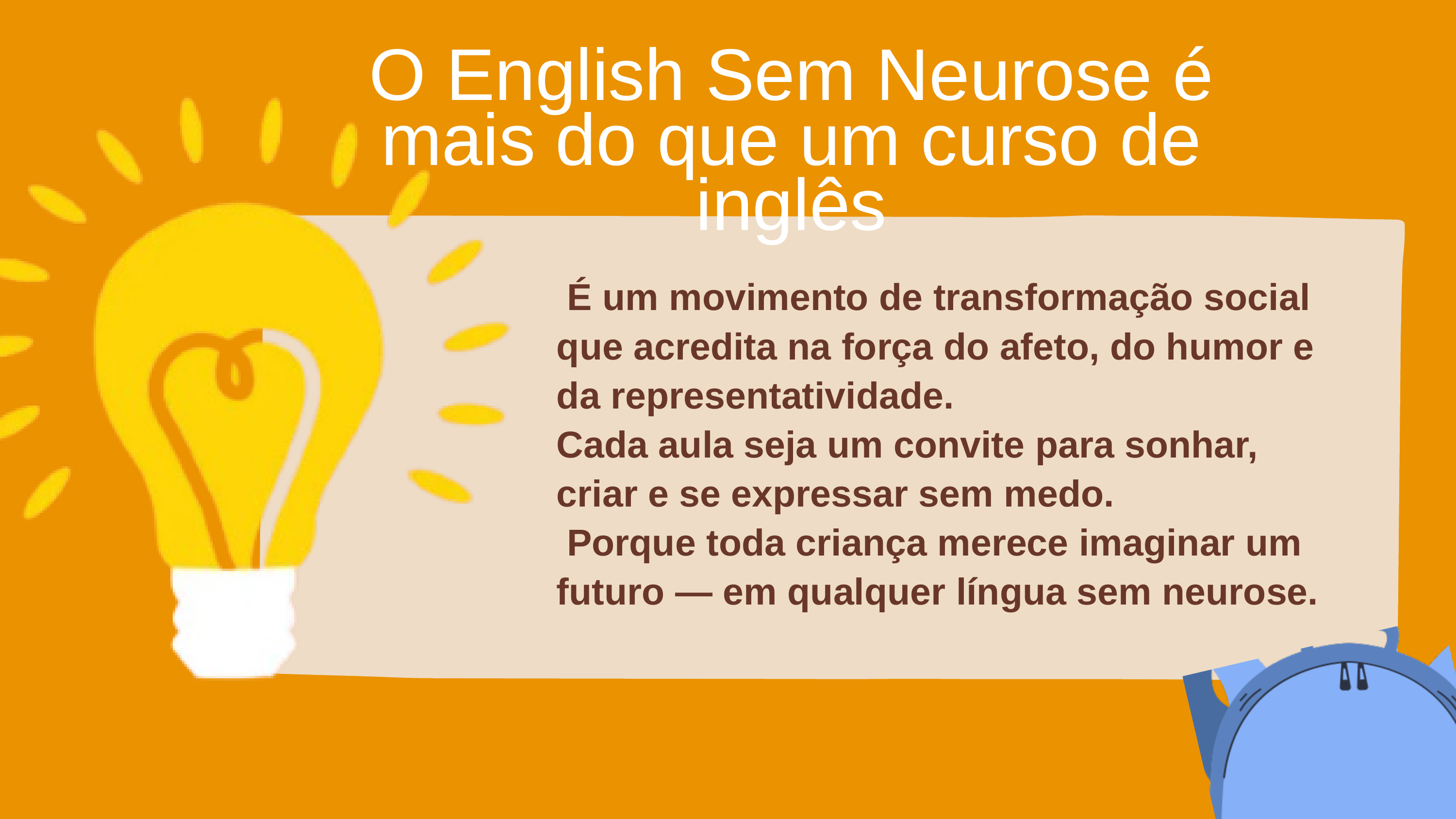

O English Sem Neurose é mais do que um curso de inglês

 É um movimento de transformação social que acredita na força do afeto, do humor e da representatividade.
Cada aula seja um convite para sonhar, criar e se expressar sem medo.
 Porque toda criança merece imaginar um futuro — em qualquer língua sem neurose.